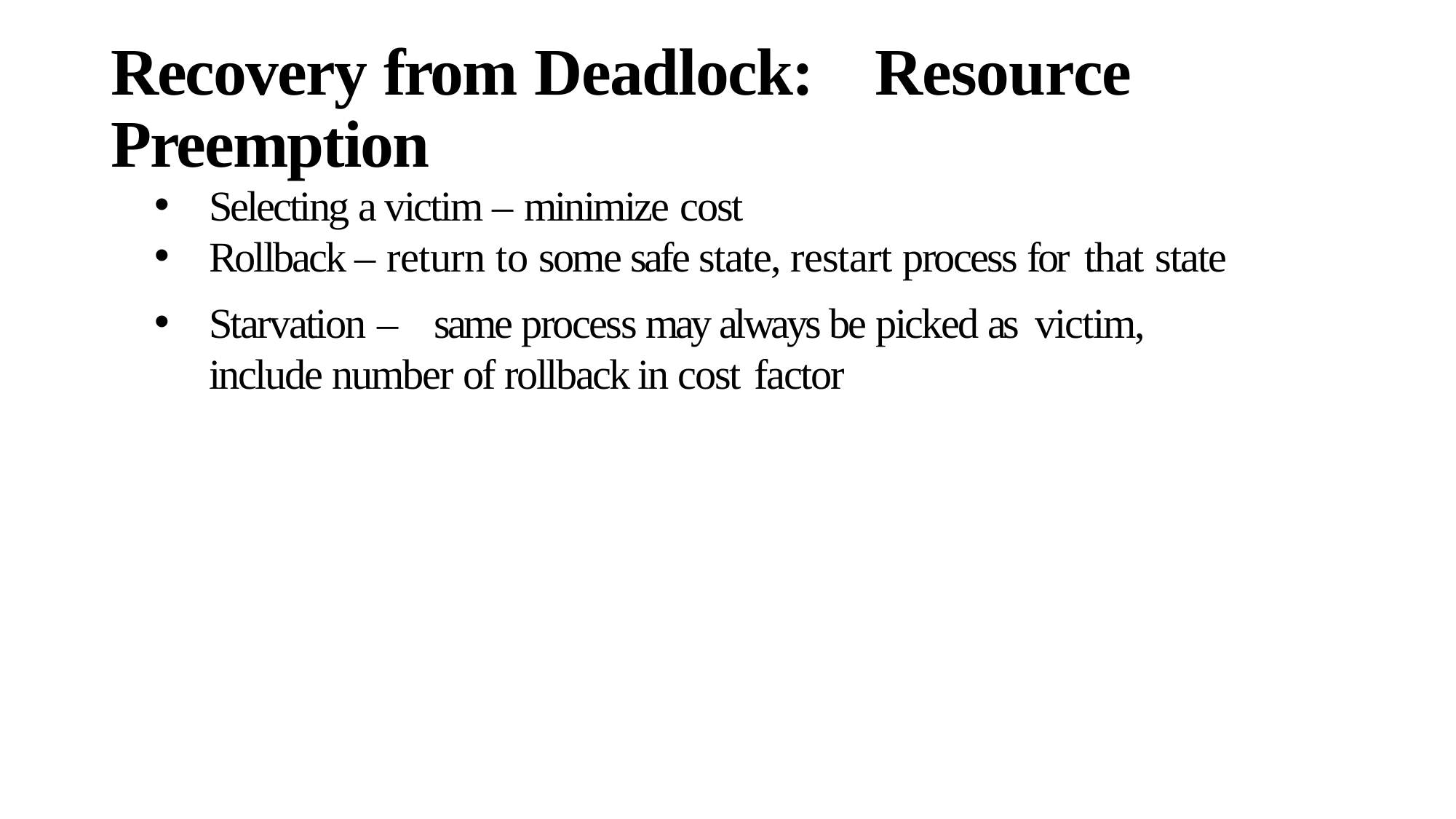

# Recovery from Deadlock:	Resource Preemption
Selecting a victim – minimize cost
Rollback – return to some safe state, restart process for  that state
Starvation –	same process may always be picked as  victim, include number of rollback in cost factor